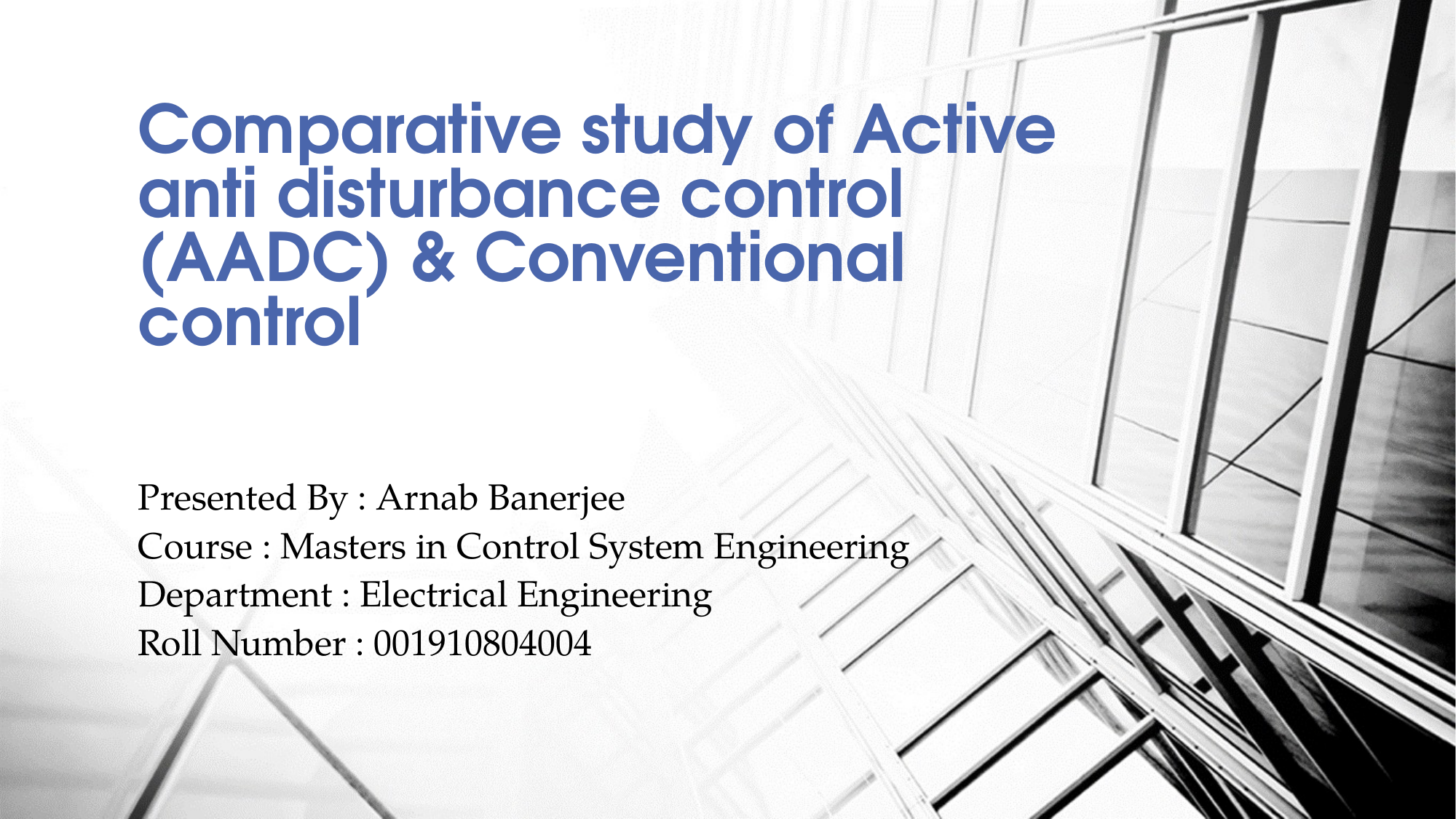

# Comparative study of Active anti disturbance control (AADC) & Conventional control
Presented By : Arnab Banerjee
Course : Masters in Control System Engineering
Department : Electrical Engineering
Roll Number : 001910804004